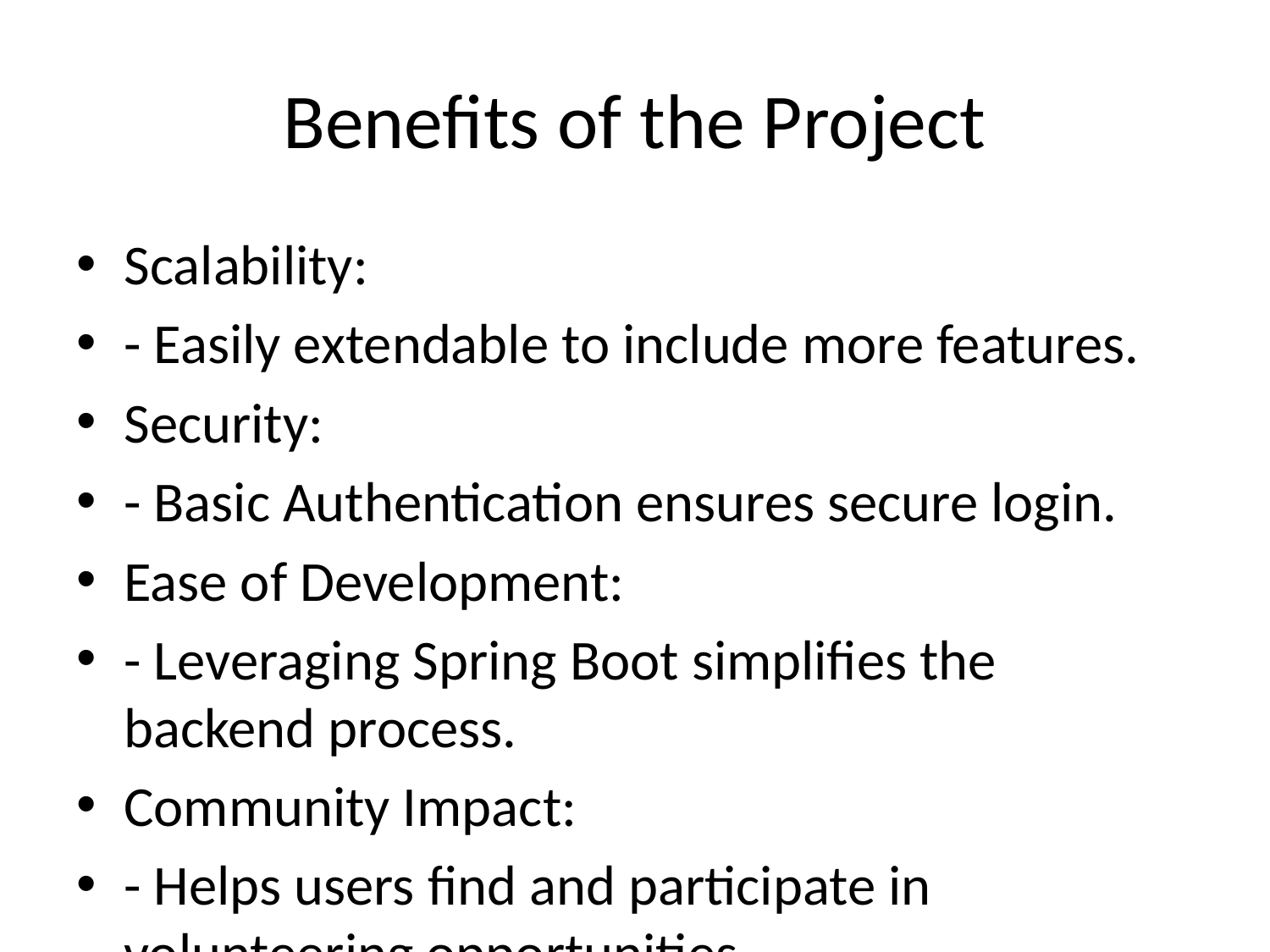

# Benefits of the Project
Scalability:
- Easily extendable to include more features.
Security:
- Basic Authentication ensures secure login.
Ease of Development:
- Leveraging Spring Boot simplifies the backend process.
Community Impact:
- Helps users find and participate in volunteering opportunities.